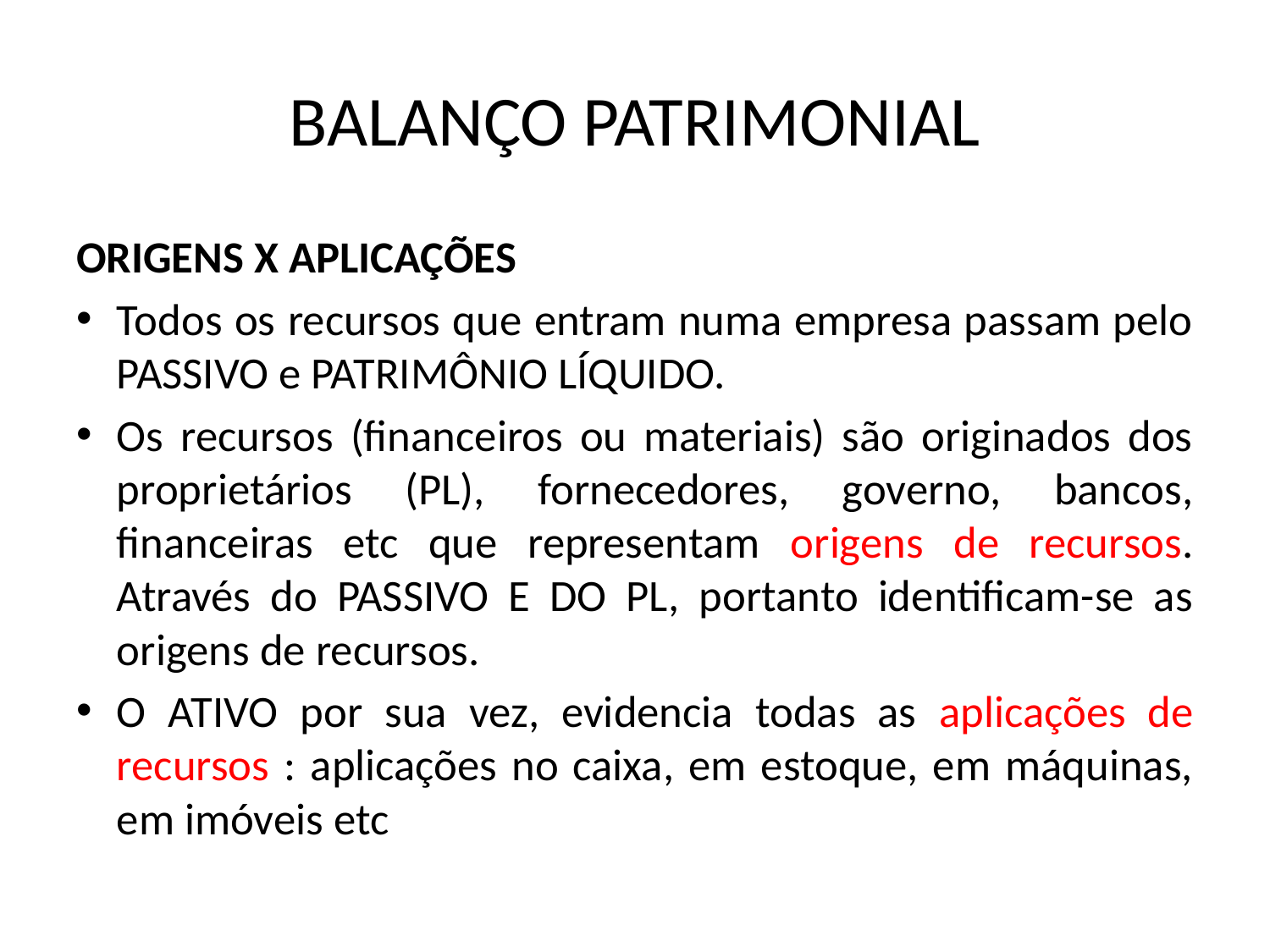

# BALANÇO PATRIMONIAL
ORIGENS X APLICAÇÕES
Todos os recursos que entram numa empresa passam pelo PASSIVO e PATRIMÔNIO LÍQUIDO.
Os recursos (financeiros ou materiais) são originados dos proprietários (PL), fornecedores, governo, bancos, financeiras etc que representam origens de recursos. Através do PASSIVO E DO PL, portanto identificam-se as origens de recursos.
O ATIVO por sua vez, evidencia todas as aplicações de recursos : aplicações no caixa, em estoque, em máquinas, em imóveis etc